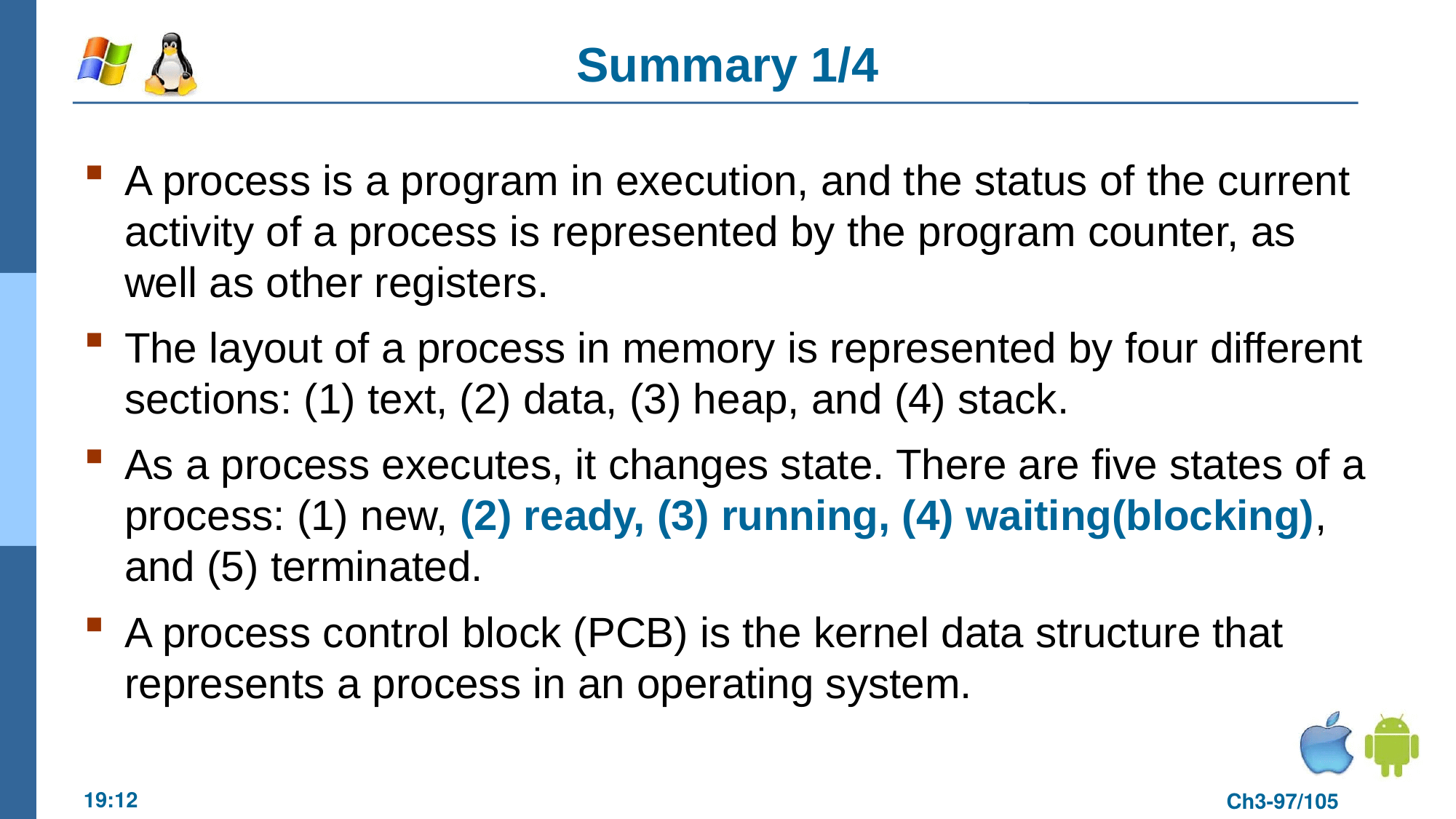

# Summary 1/4
A process is a program in execution, and the status of the current activity of a process is represented by the program counter, as well as other registers.
The layout of a process in memory is represented by four different sections: (1) text, (2) data, (3) heap, and (4) stack.
As a process executes, it changes state. There are five states of a process: (1) new, (2) ready, (3) running, (4) waiting(blocking), and (5) terminated.
A process control block (PCB) is the kernel data structure that represents a process in an operating system.